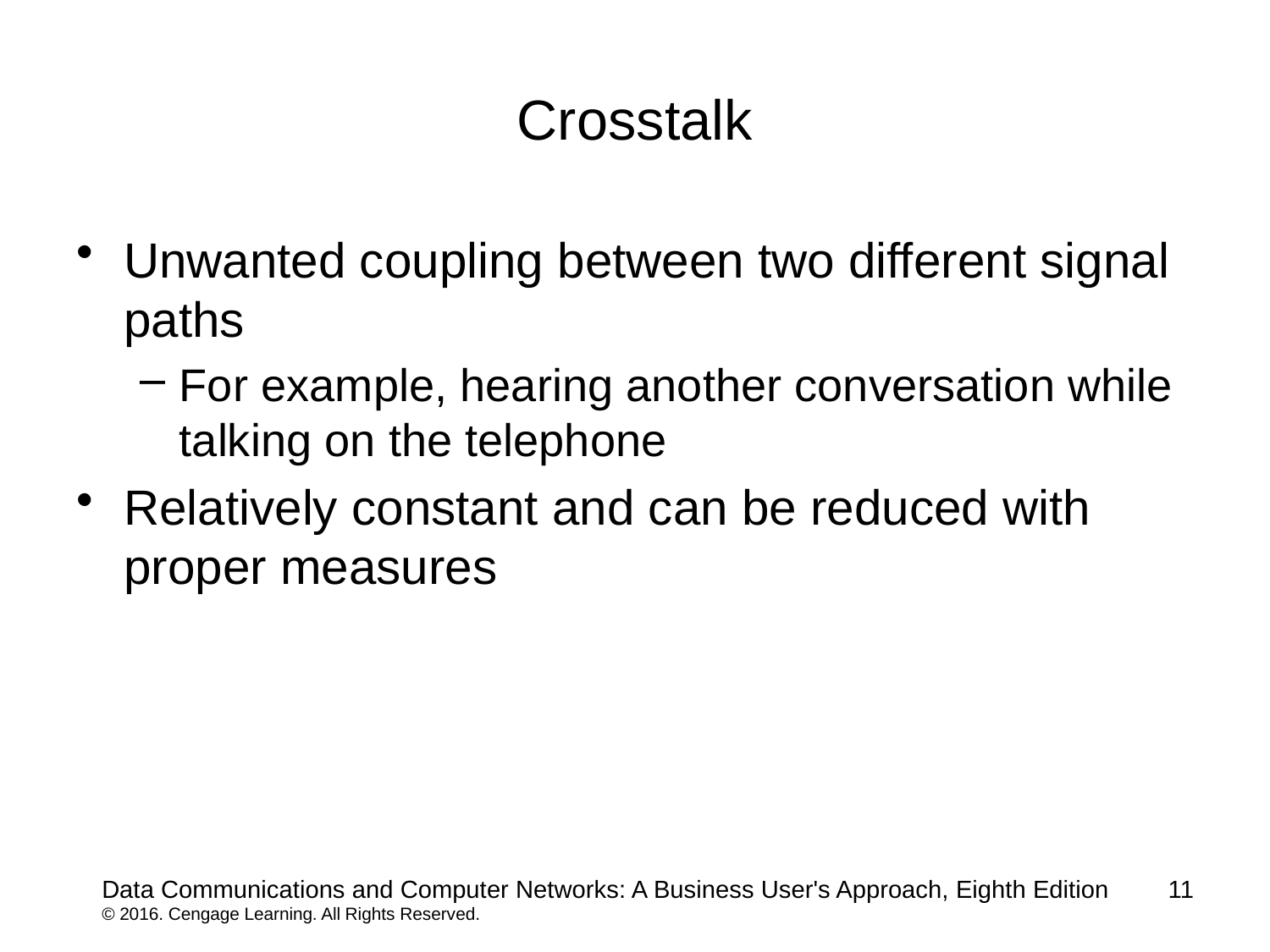

# Crosstalk

Unwanted coupling between two different signal paths
For example, hearing another conversation while talking on the telephone
Relatively constant and can be reduced with proper measures

Data Communications and Computer Networks: A Business User's Approach, Eighth Edition
© 2016. Cengage Learning. All Rights Reserved.

11